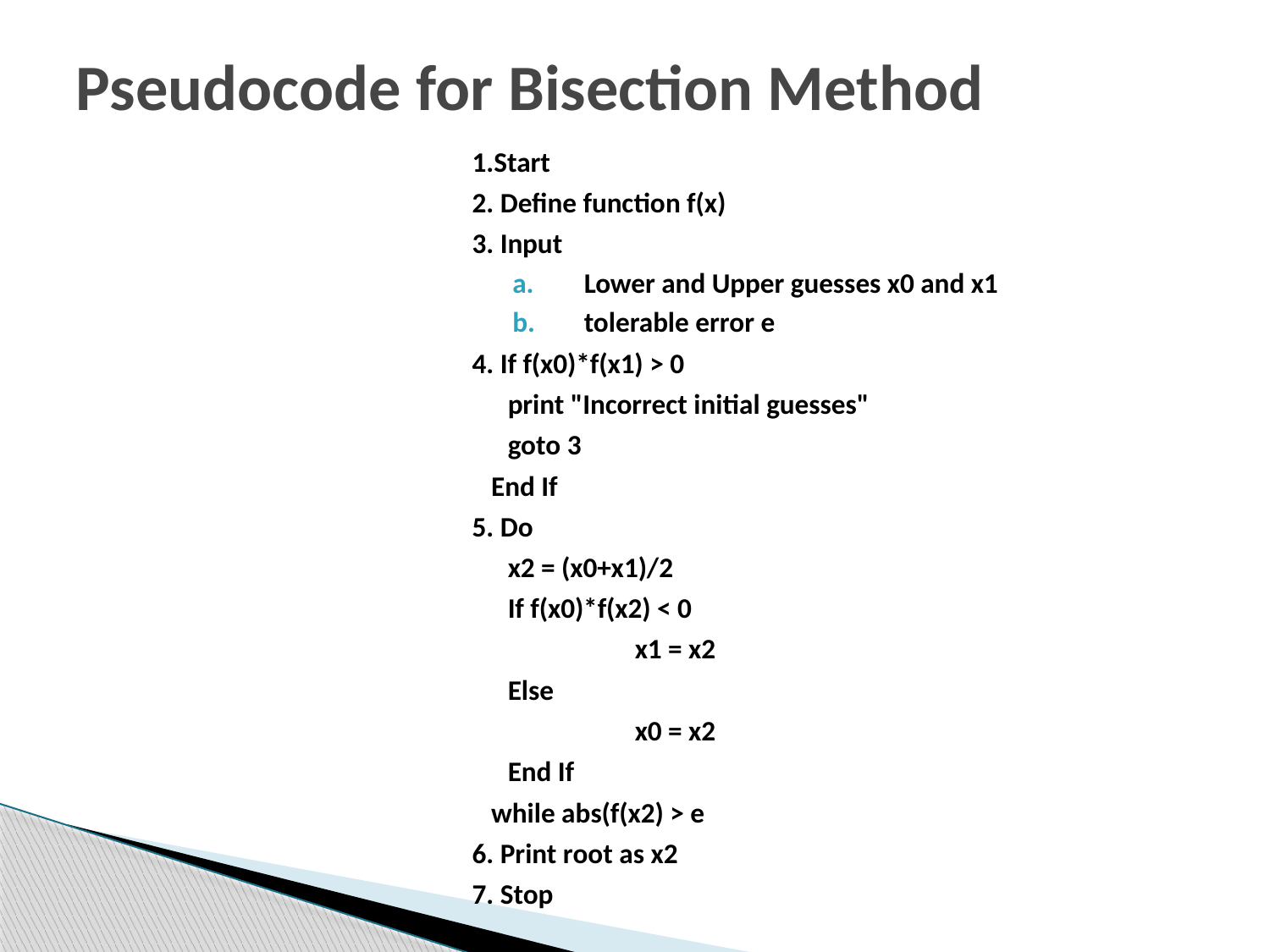

# Pseudocode for Bisection Method
1.Start
2. Define function f(x)
3. Input
Lower and Upper guesses x0 and x1
tolerable error e
4. If f(x0)*f(x1) > 0
	print "Incorrect initial guesses"
	goto 3
   End If
5. Do
	x2 = (x0+x1)/2
	If f(x0)*f(x2) < 0
		x1 = x2
	Else
		x0 = x2
	End If
   while abs(f(x2) > e
6. Print root as x2
7. Stop